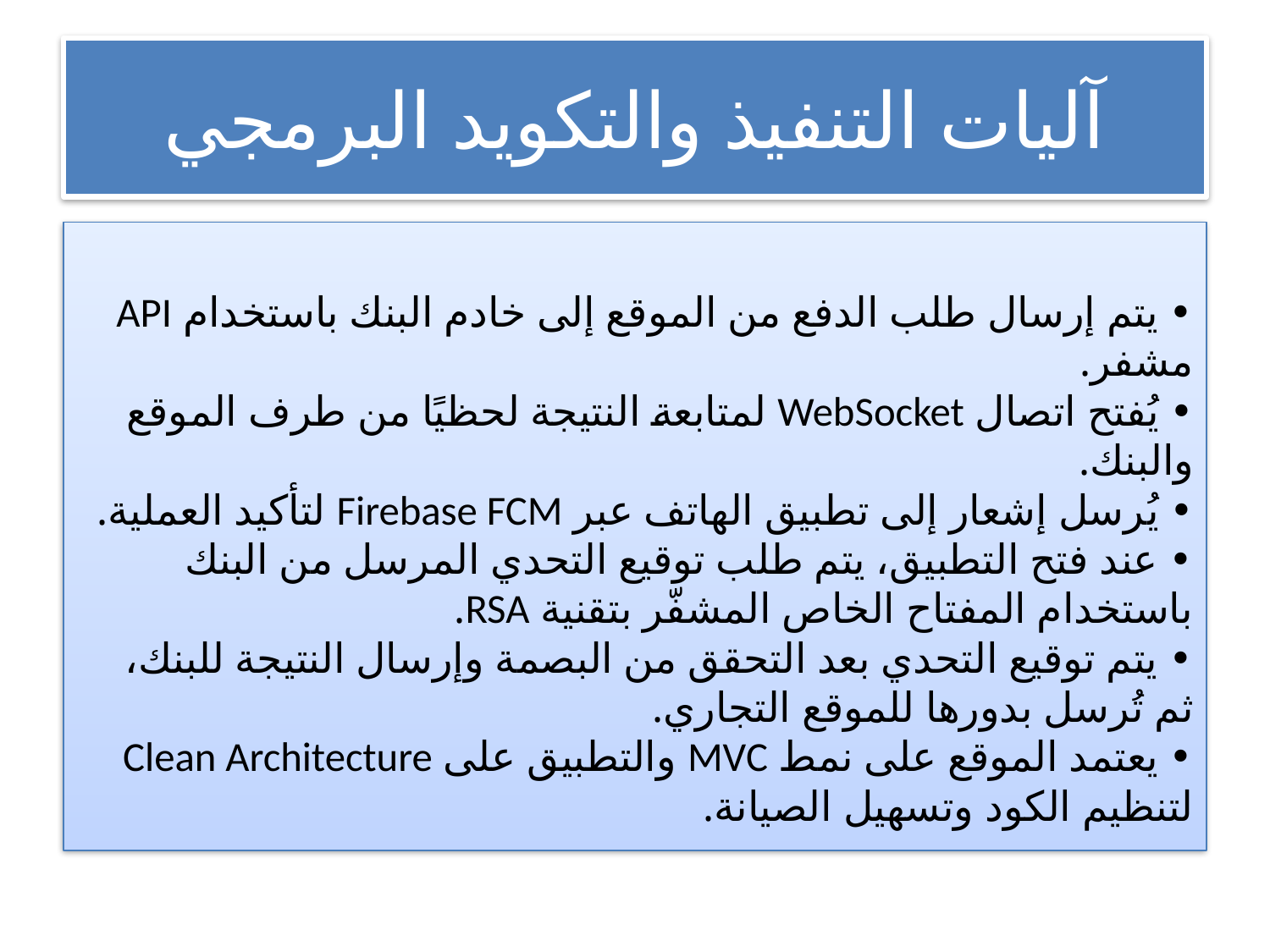

# آليات التنفيذ والتكويد البرمجي

• يتم إرسال طلب الدفع من الموقع إلى خادم البنك باستخدام API مشفر.
• يُفتح اتصال WebSocket لمتابعة النتيجة لحظيًا من طرف الموقع والبنك.
• يُرسل إشعار إلى تطبيق الهاتف عبر Firebase FCM لتأكيد العملية.
• عند فتح التطبيق، يتم طلب توقيع التحدي المرسل من البنك باستخدام المفتاح الخاص المشفّر بتقنية RSA.
• يتم توقيع التحدي بعد التحقق من البصمة وإرسال النتيجة للبنك، ثم تُرسل بدورها للموقع التجاري.
• يعتمد الموقع على نمط MVC والتطبيق على Clean Architecture لتنظيم الكود وتسهيل الصيانة.